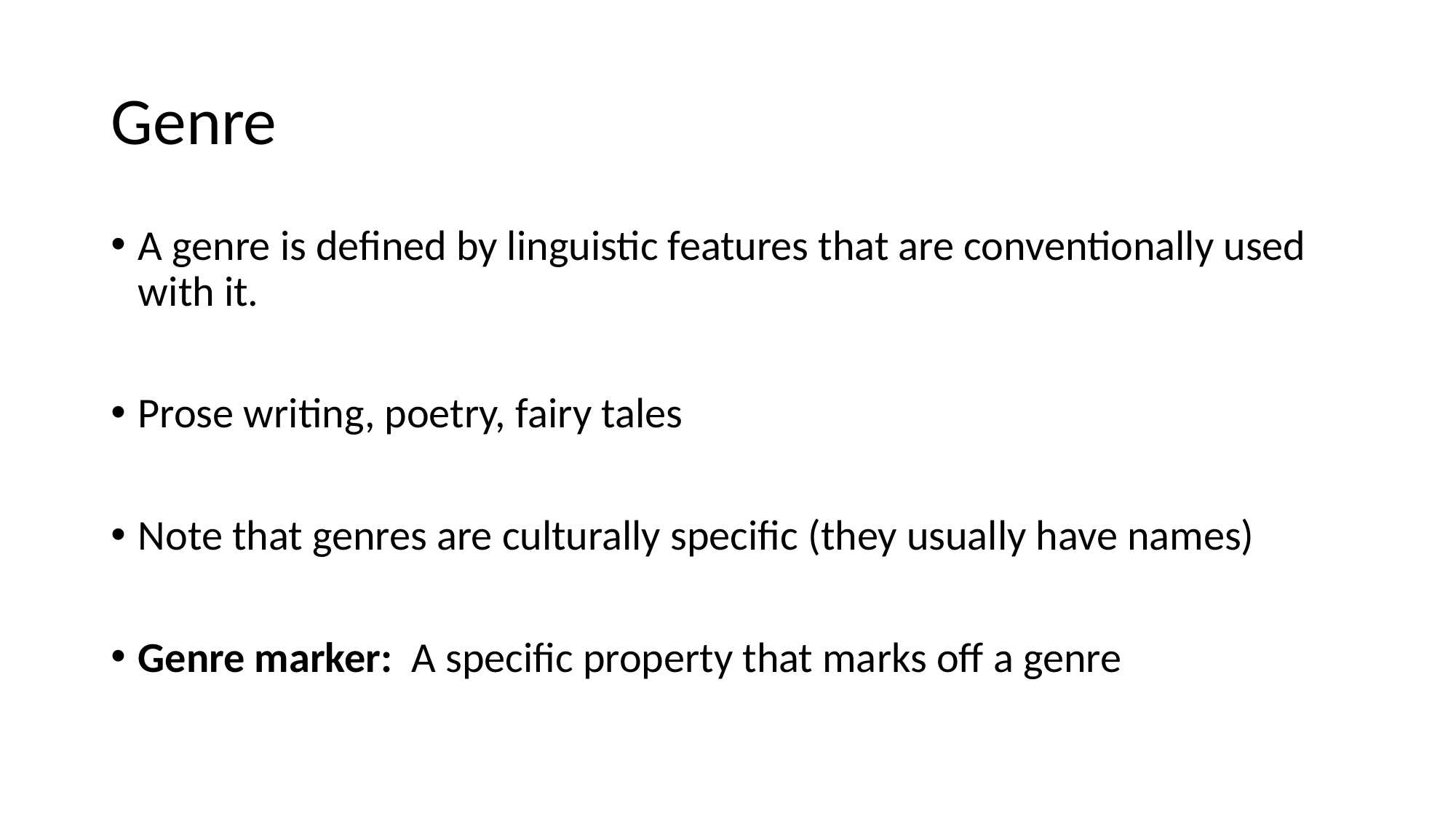

# Genre
A genre is defined by linguistic features that are conventionally used with it.

Prose writing, poetry, fairy tales

Note that genres are culturally specific (they usually have names)

Genre marker:  A specific property that marks off a genre